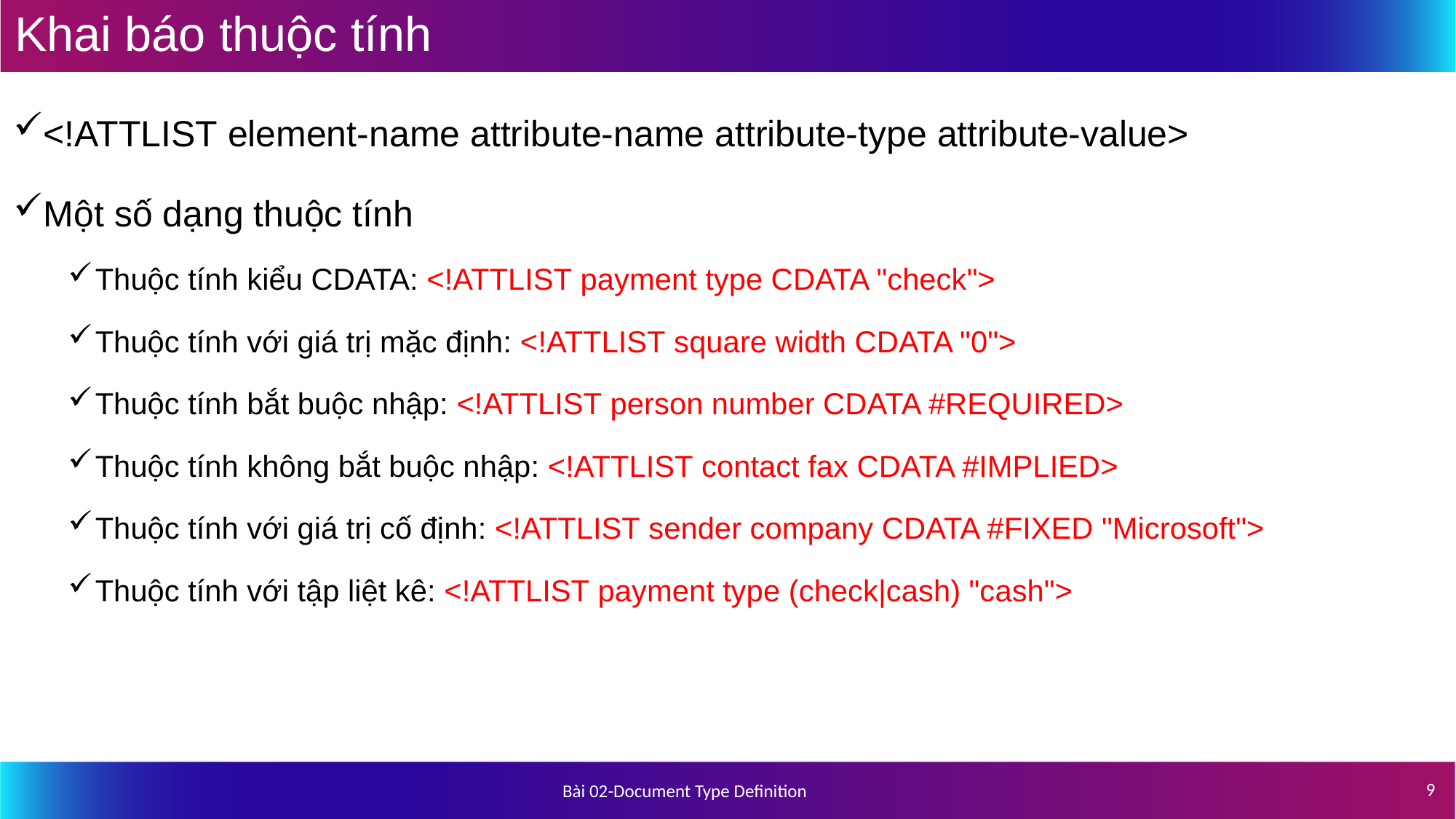

# Khai báo thuộc tính
<!ATTLIST element-name attribute-name attribute-type attribute-value>
Một số dạng thuộc tính
Thuộc tính kiểu CDATA: <!ATTLIST payment type CDATA "check">
Thuộc tính với giá trị mặc định: <!ATTLIST square width CDATA "0">
Thuộc tính bắt buộc nhập: <!ATTLIST person number CDATA #REQUIRED>
Thuộc tính không bắt buộc nhập: <!ATTLIST contact fax CDATA #IMPLIED>
Thuộc tính với giá trị cố định: <!ATTLIST sender company CDATA #FIXED "Microsoft">
Thuộc tính với tập liệt kê: <!ATTLIST payment type (check|cash) "cash">
9
Bài 02-Document Type Definition